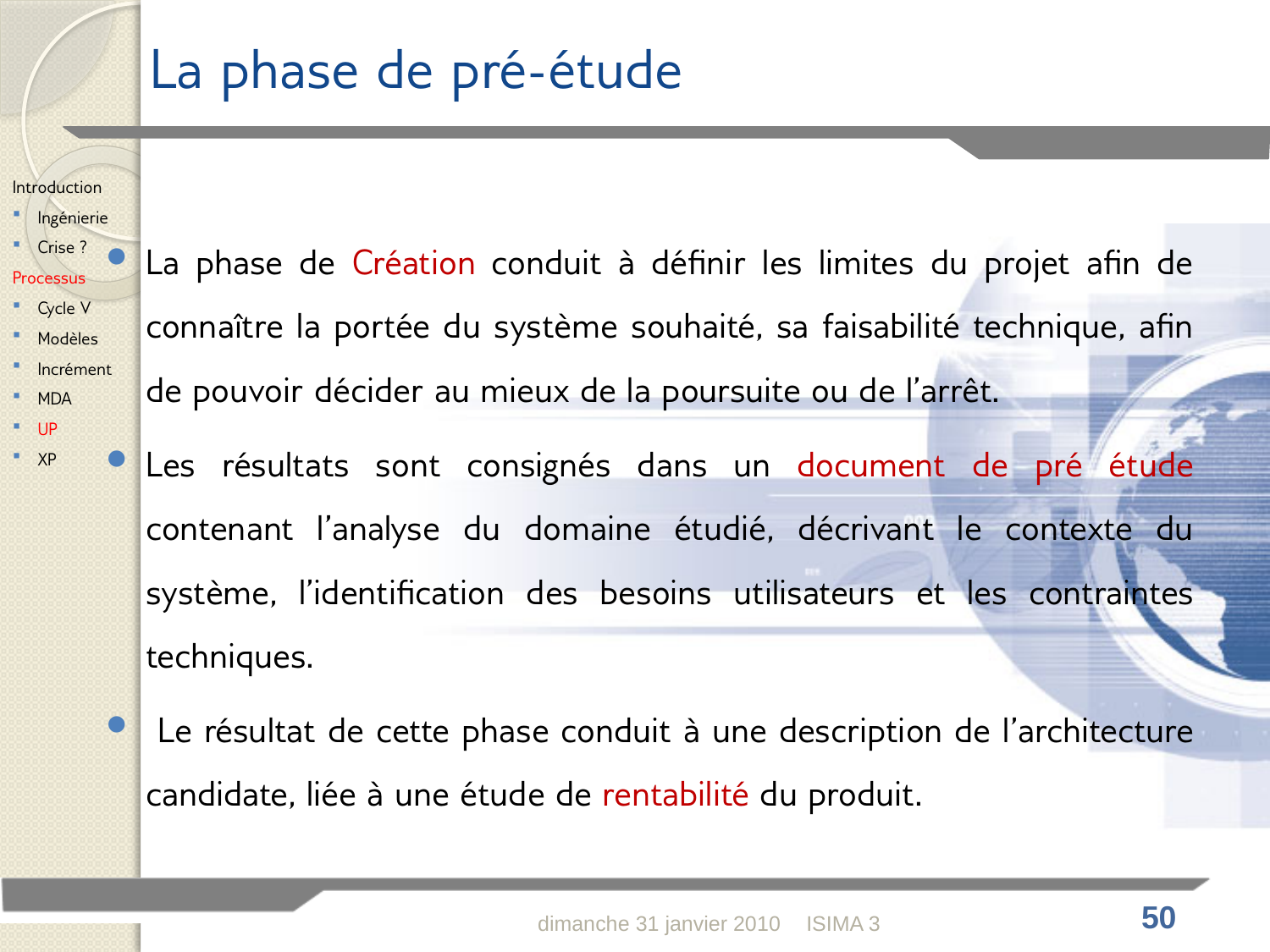

# La phase de pré-étude
Introduction
Ingénierie
Crise ?
Processus
Cycle V
Modèles
Incrément
MDA
UP
XP

La phase de Création conduit à définir les limites du projet afin de connaître la portée du système souhaité, sa faisabilité technique, afin de pouvoir décider au mieux de la poursuite ou de l’arrêt.
Les résultats sont consignés dans un document de pré étude contenant l’analyse du domaine étudié, décrivant le contexte du système, l’identification des besoins utilisateurs et les contraintes techniques.
 Le résultat de cette phase conduit à une description de l’architecture candidate, liée à une étude de rentabilité du produit.

dimanche 31 janvier 2010
ISIMA 3